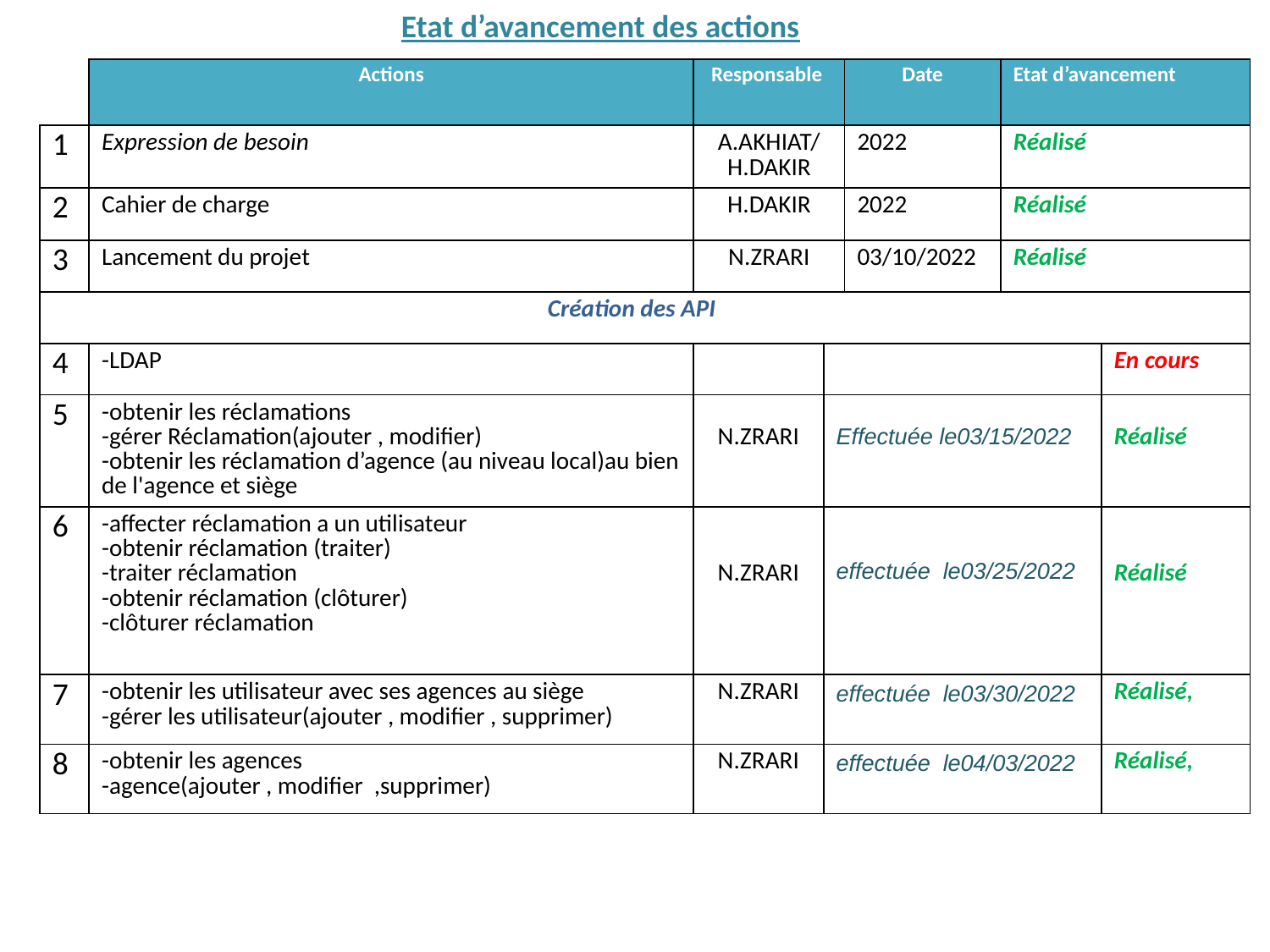

Etat d’avancement des actions
|  | Actions | Responsable |  | Date | Etat d’avancement |  |
| --- | --- | --- | --- | --- | --- | --- |
| 1 | Expression de besoin | A.AKHIAT/ H.DAKIR |  | 2022 | Réalisé |  |
| 2 | Cahier de charge | H.DAKIR |  | 2022 | Réalisé |  |
| 3 | Lancement du projet | N.ZRARI |  | 03/10/2022 | Réalisé |  |
| Création des API |  |  |  |  |  |  |
| 4 | -LDAP |  |  |  |  | En cours |
| 5 | -obtenir les réclamations -gérer Réclamation(ajouter , modifier) -obtenir les réclamation d’agence (au niveau local)au bien de l'agence et siège | N.ZRARI | Effectuée le03/15/2022 |  |  | Réalisé |
| 6 | -affecter réclamation a un utilisateur -obtenir réclamation (traiter) -traiter réclamation -obtenir réclamation (clôturer) -clôturer réclamation | N.ZRARI | effectuée le03/25/2022 |  |  | Réalisé |
| 7 | -obtenir les utilisateur avec ses agences au siège -gérer les utilisateur(ajouter , modifier , supprimer) | N.ZRARI | effectuée le03/30/2022 |  |  | Réalisé, |
| 8 | -obtenir les agences -agence(ajouter , modifier ,supprimer) | N.ZRARI | effectuée le04/03/2022 |  |  | Réalisé, |